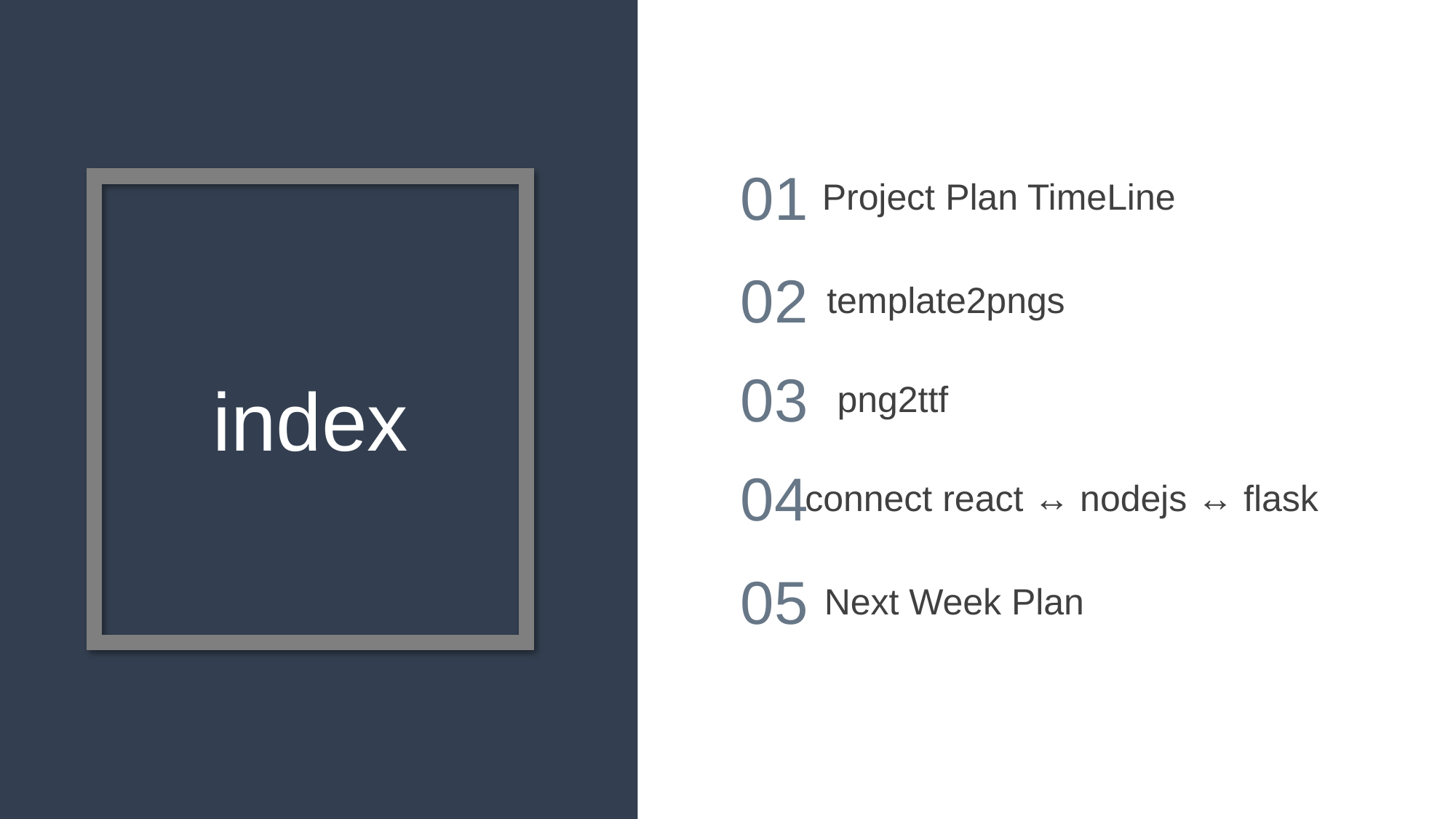

01
Project Plan TimeLine

02
template2pngs
03
index
png2ttf
04
connect react ↔ nodejs ↔ flask
05
Next Week Plan